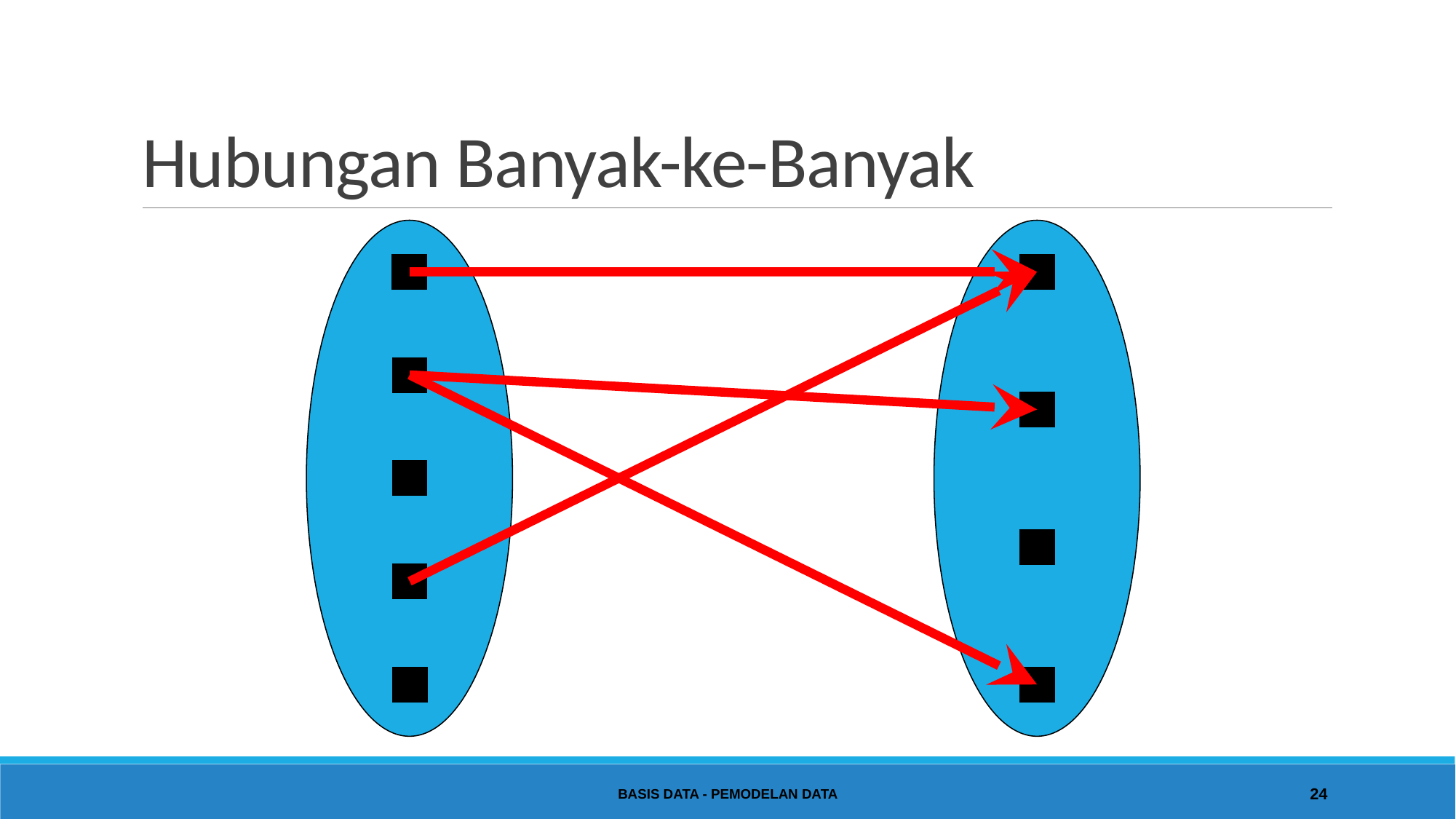

# Hubungan Banyak-ke-Banyak

Basis Data - Pemodelan Data
24